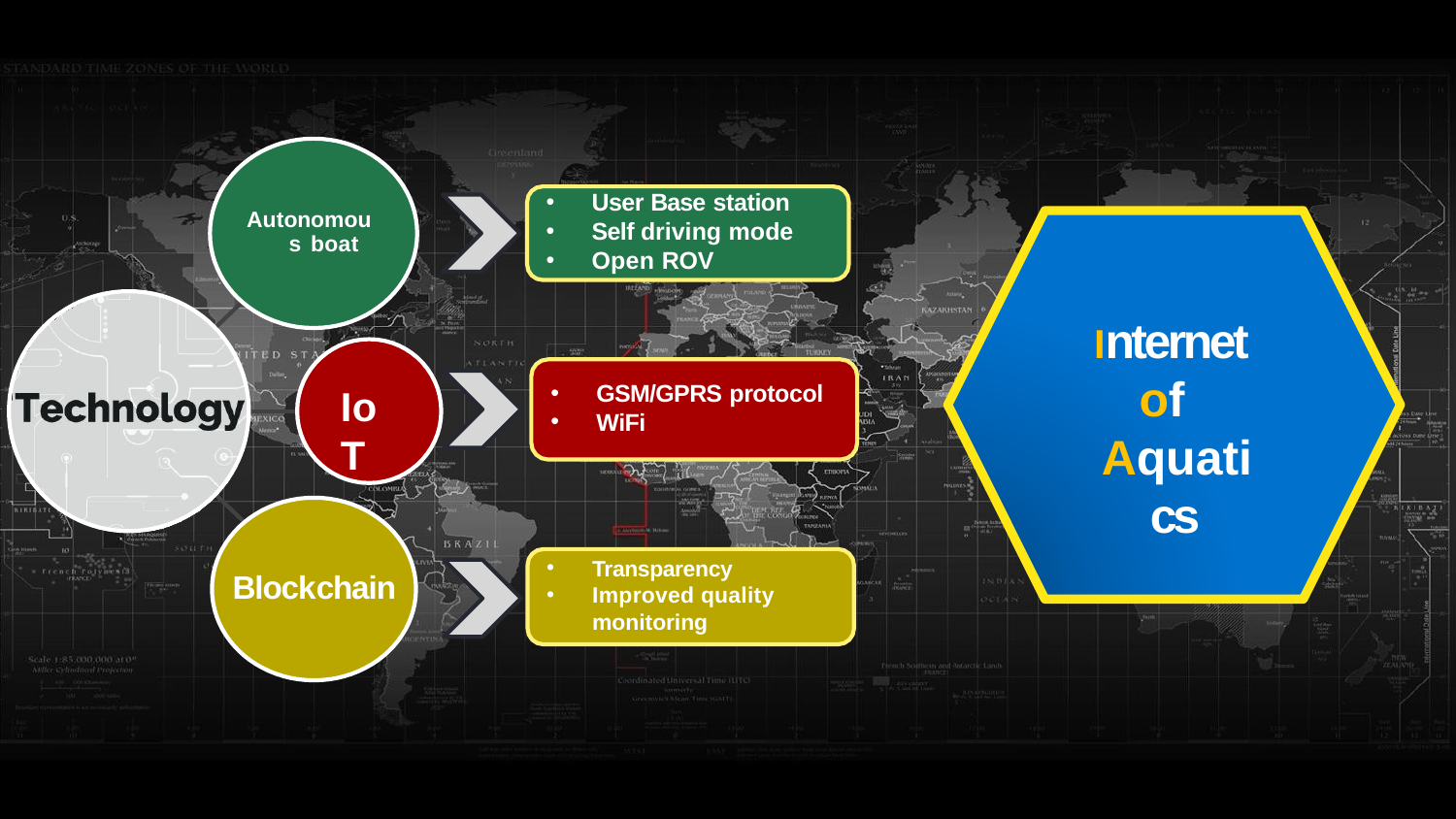

User Base station
Self driving mode
Open ROV

Autonomous  boat
Internet  of    Aquatics

GSM/GPRS protocol
WiFi
IoT

Transparency
Improved quality
monitoring
Blockchain